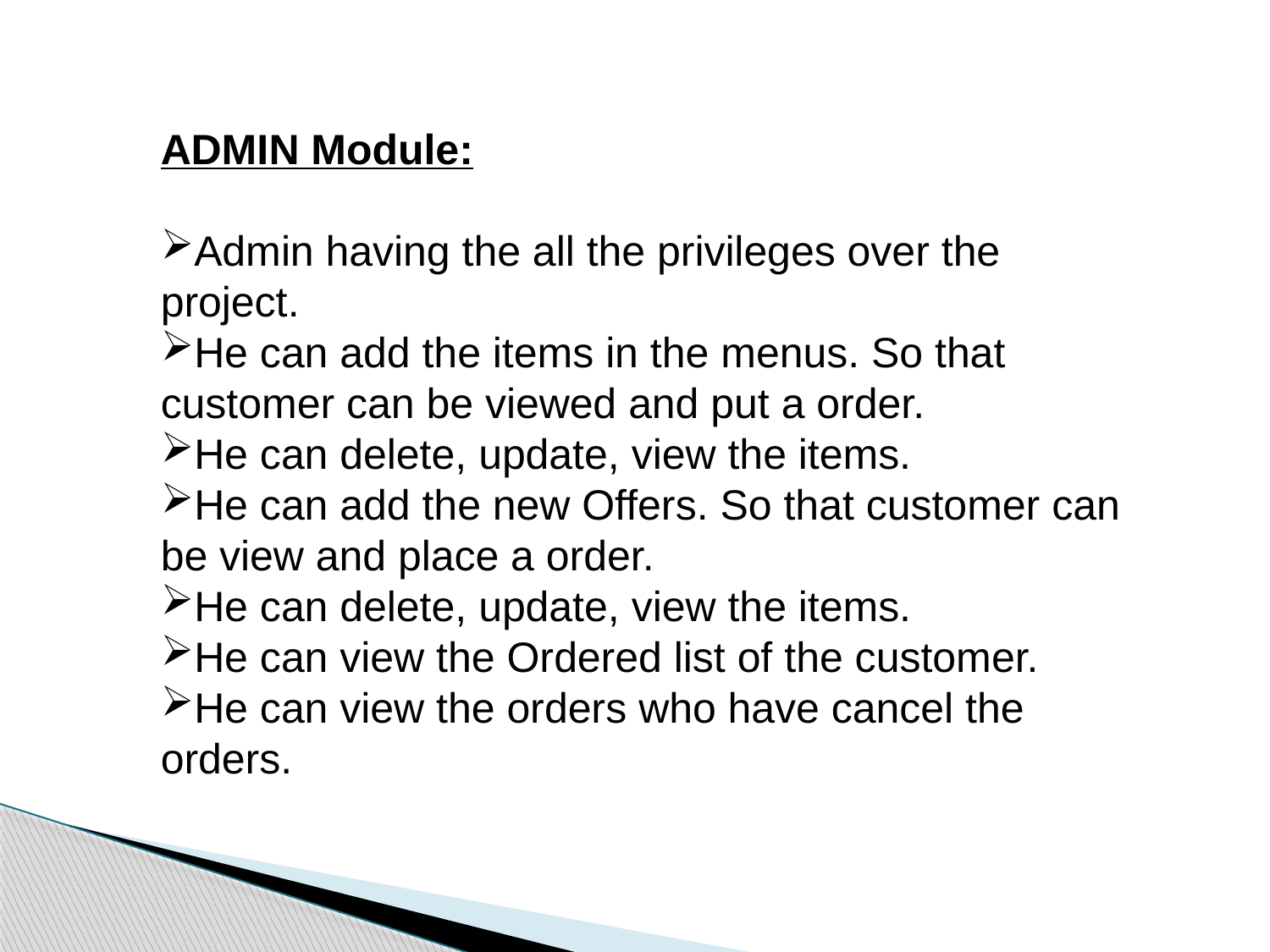

ADMIN Module:

Admin having the all the privileges over the project.
He can add the items in the menus. So that customer can be viewed and put a order.
He can delete, update, view the items.
He can add the new Offers. So that customer can be view and place a order.
He can delete, update, view the items.
He can view the Ordered list of the customer.
He can view the orders who have cancel the orders.